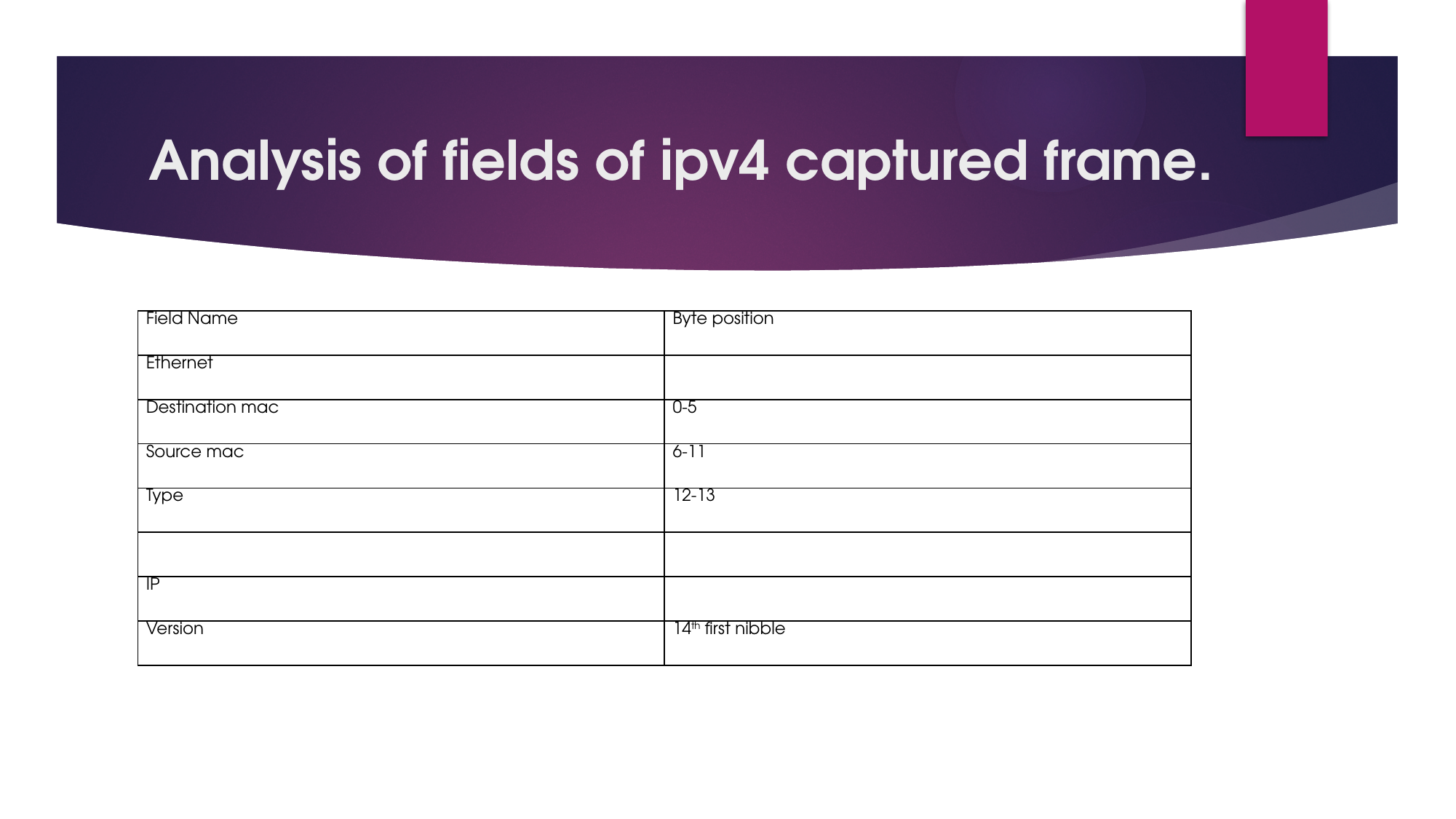

# Analysis of fields of ipv4 captured frame.
| Field Name | Byte position |
| --- | --- |
| Ethernet |  |
| Destination mac | 0-5 |
| Source mac | 6-11 |
| Type | 12-13 |
|  |  |
| IP |  |
| Version | 14th first nibble |